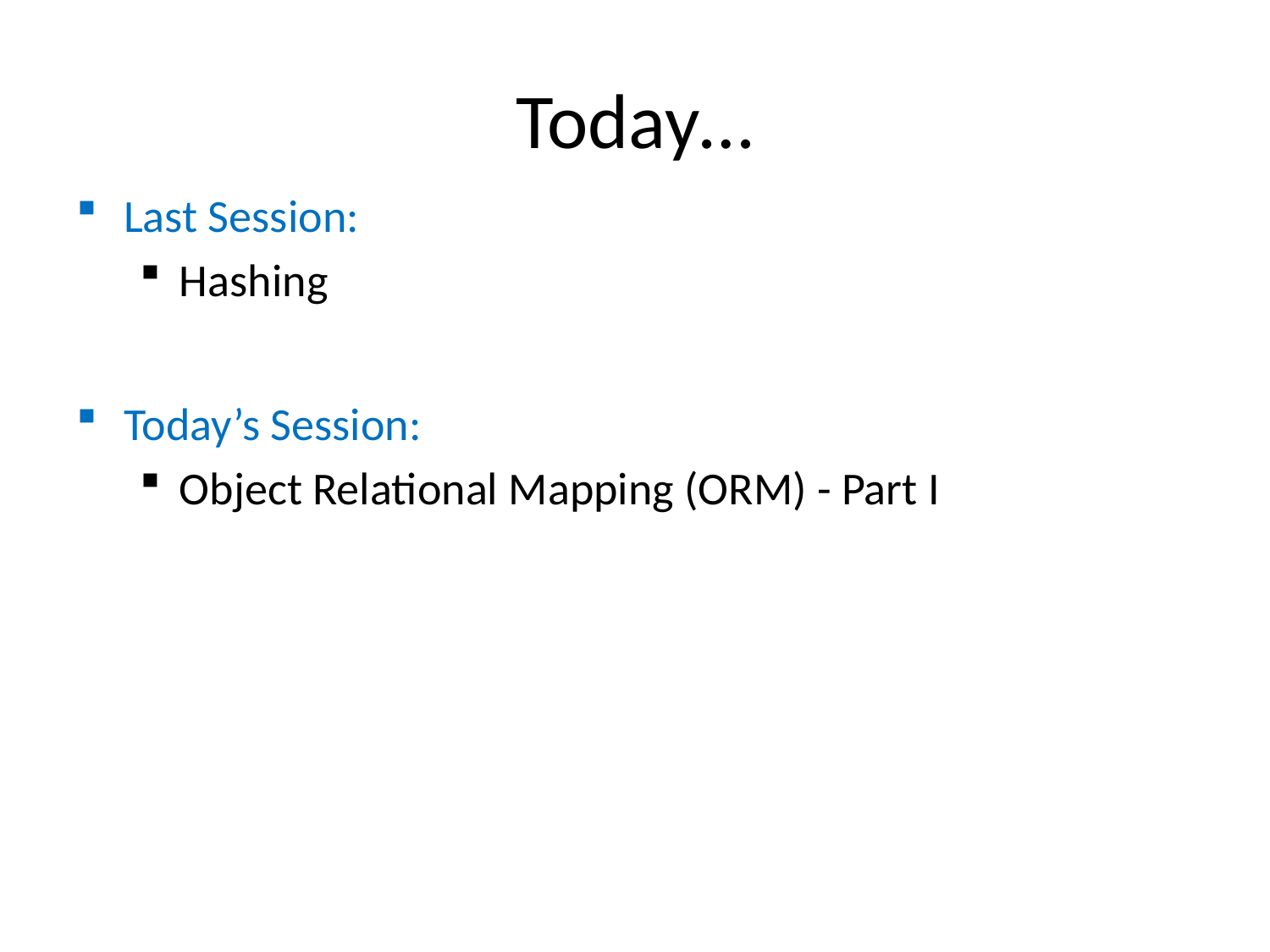

# Today…
Last Session:
Hashing

Today’s Session:
Object Relational Mapping (ORM) - Part I